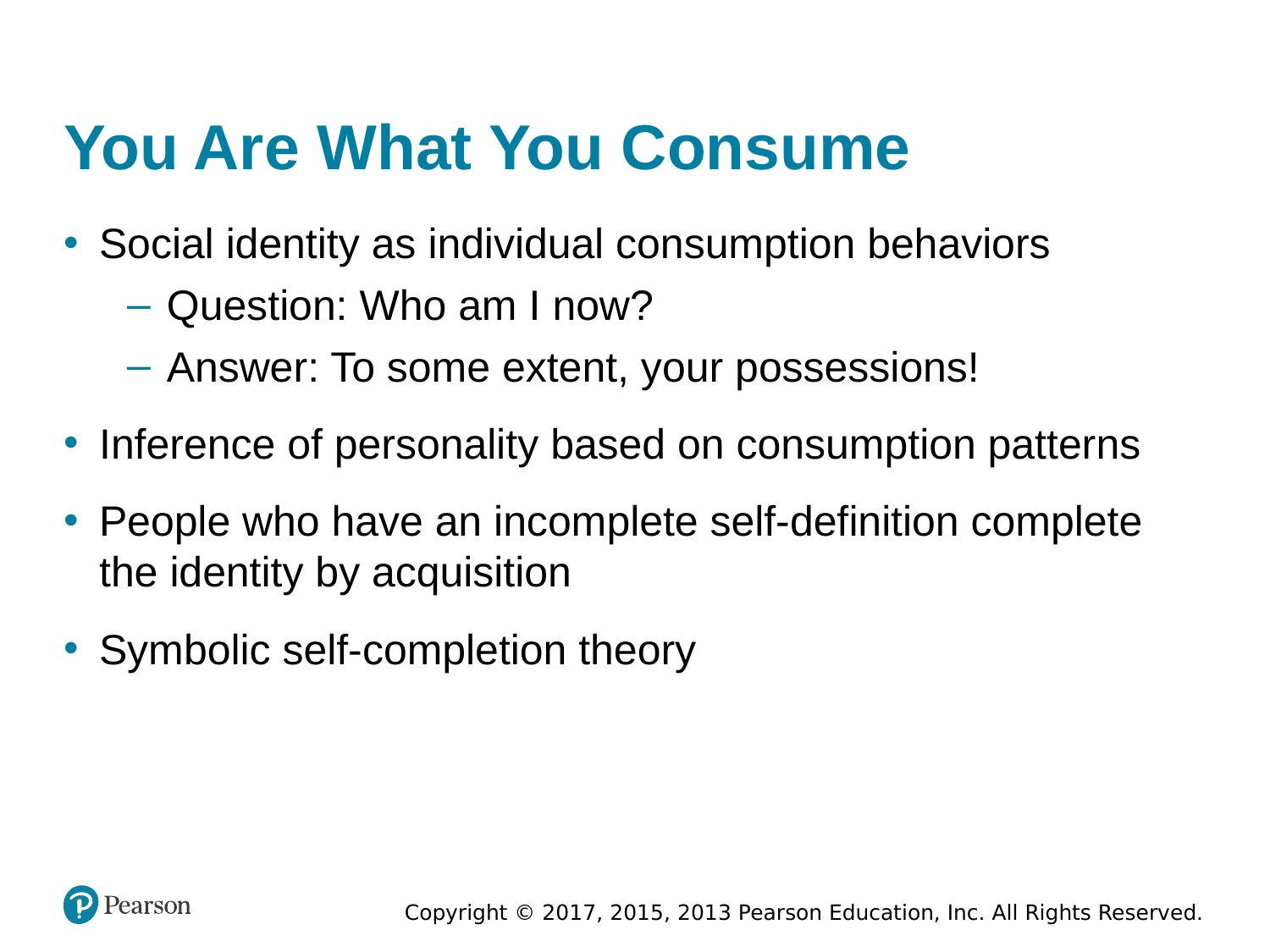

# You Are What You Consume
Social identity as individual consumption behaviors
Question: Who am I now?
Answer: To some extent, your possessions!
Inference of personality based on consumption patterns
People who have an incomplete self-definition complete the identity by acquisition
Symbolic self-completion theory